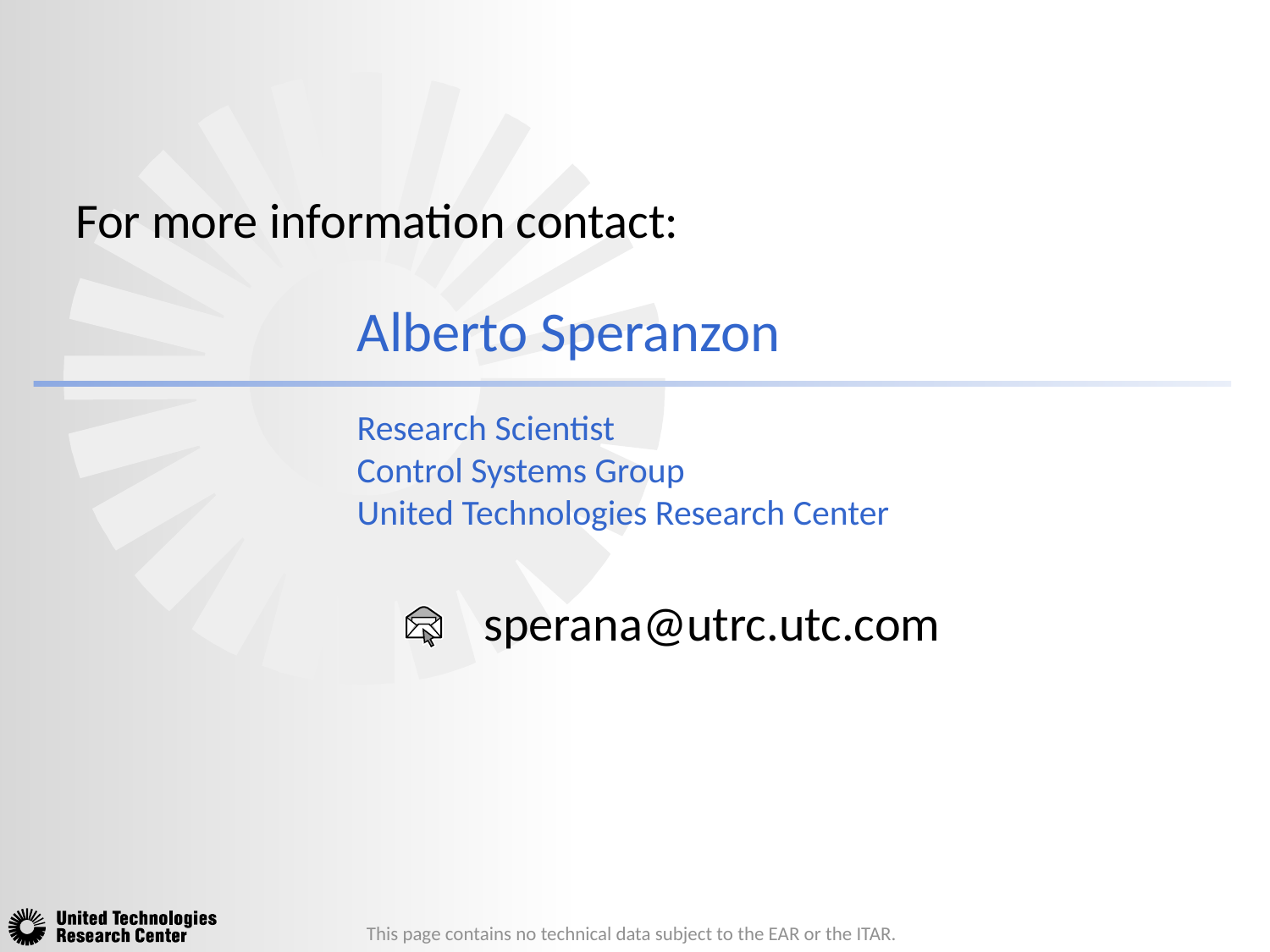

For more information contact:
Alberto Speranzon

Research Scientist
Control Systems Group
United Technologies Research Center

	sperana@utrc.utc.com